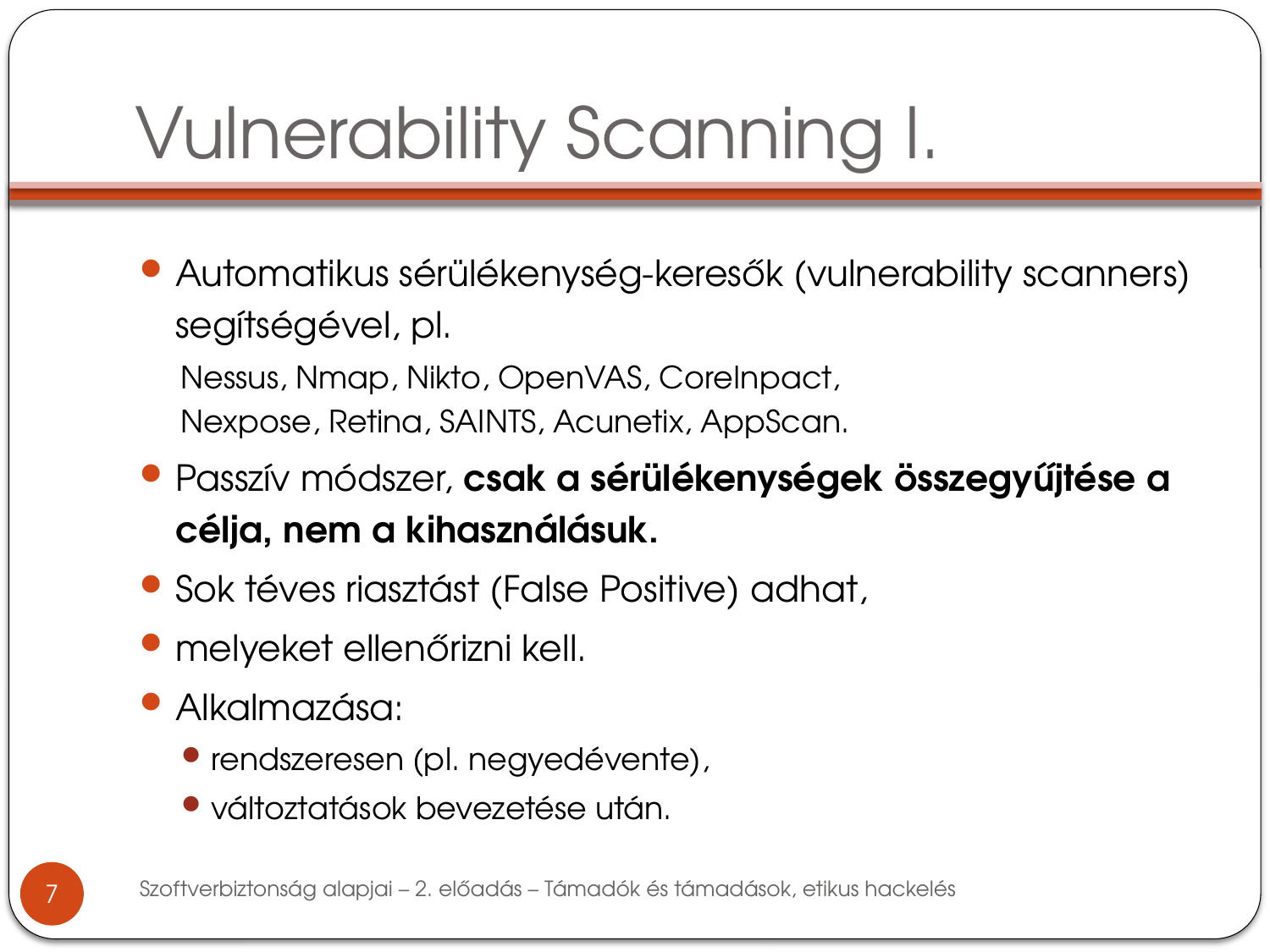

Vulnerability Scanning I.
Automatikus sérülékenység-keresők (vulnerability scanners) segítségével, pl.
Nessus, Nmap, Nikto, OpenVAS, CoreInpact,
Nexpose, Retina, SAINTS, Acunetix, AppScan.
Passzív módszer, csak a sérülékenységek összegyűjtése a célja, nem a kihasználásuk.
Sok téves riasztást (False Positive) adhat,
melyeket ellenőrizni kell.
Alkalmazása:
rendszeresen (pl. negyedévente),
változtatások bevezetése után.
Szoftverbiztonság alapjai – 2. előadás – Támadók és támadások, etikus hackelés
7